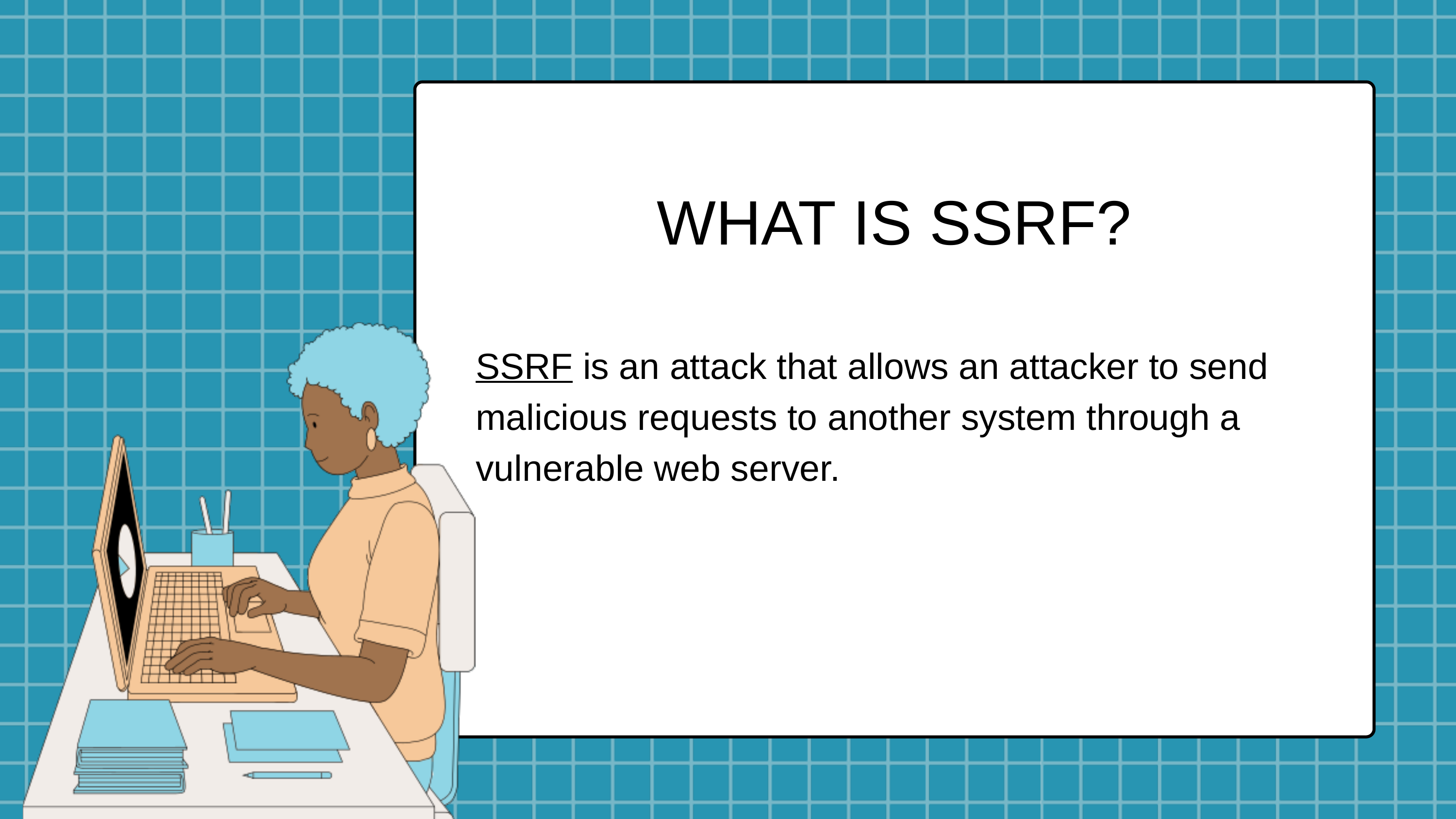

WHAT IS SSRF?

SSRF is an attack that allows an attacker to send malicious requests to another system through a vulnerable web server.